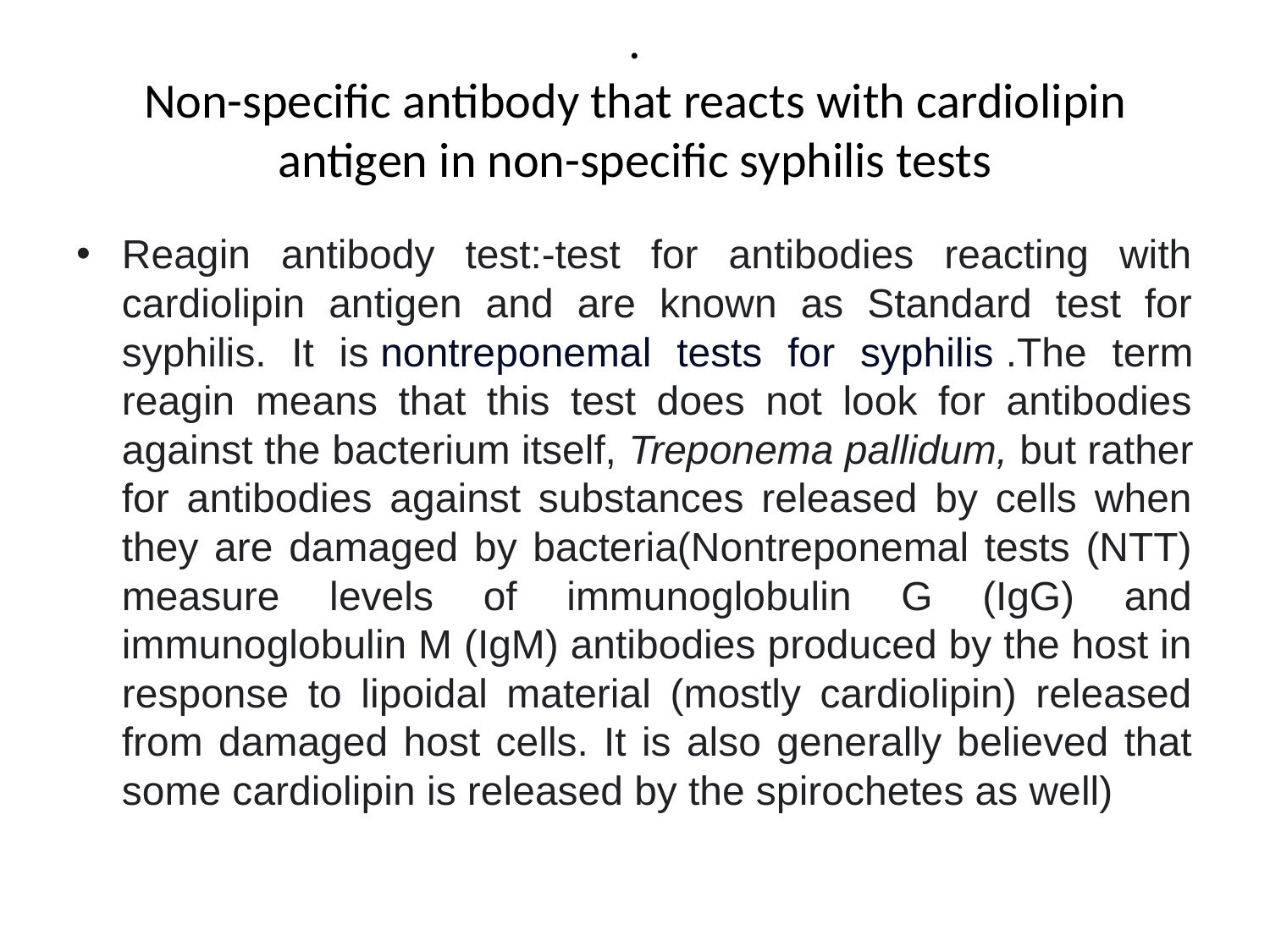

# . Non-specific antibody that reacts with cardiolipin antigen in non-specific syphilis tests
Reagin antibody test:-test for antibodies reacting with cardiolipin antigen and are known as Standard test for syphilis. It is nontreponemal tests for syphilis .The term reagin means that this test does not look for antibodies against the bacterium itself, Treponema pallidum, but rather for antibodies against substances released by cells when they are damaged by bacteria(Nontreponemal tests (NTT) measure levels of immunoglobulin G (IgG) and immunoglobulin M (IgM) antibodies produced by the host in response to lipoidal material (mostly cardiolipin) released from damaged host cells. It is also generally believed that some cardiolipin is released by the spirochetes as well)